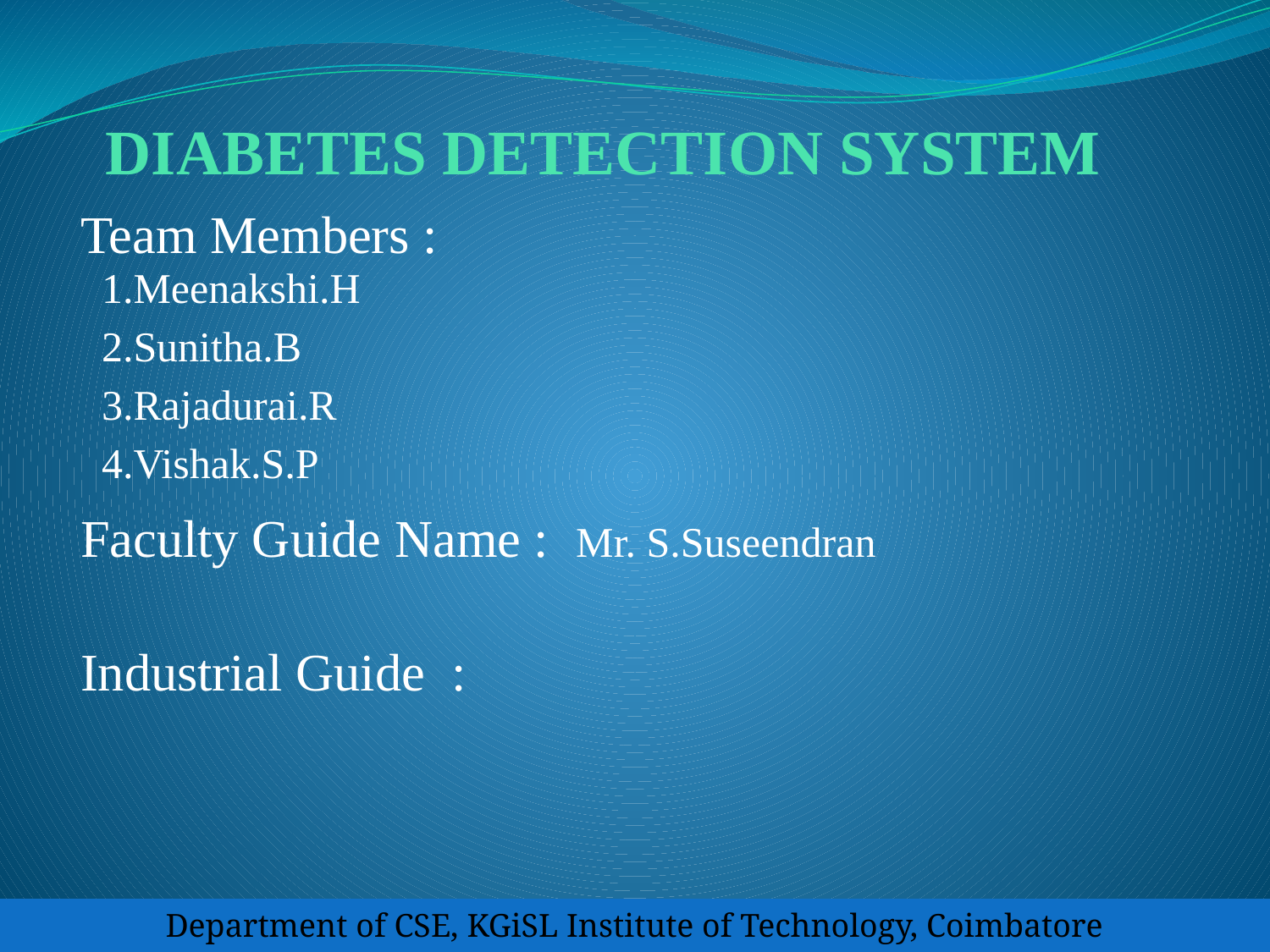

# DIABETES DETECTION SYSTEM

Team Members :
  1.Meenakshi.H
  2.Sunitha.B
  3.Rajadurai.R
  4.Vishak.S.P

Faculty Guide Name :  Mr. S.Suseendran

Industrial Guide  :

Department of CSE, KGiSL Institute of Technology, Coimbatore